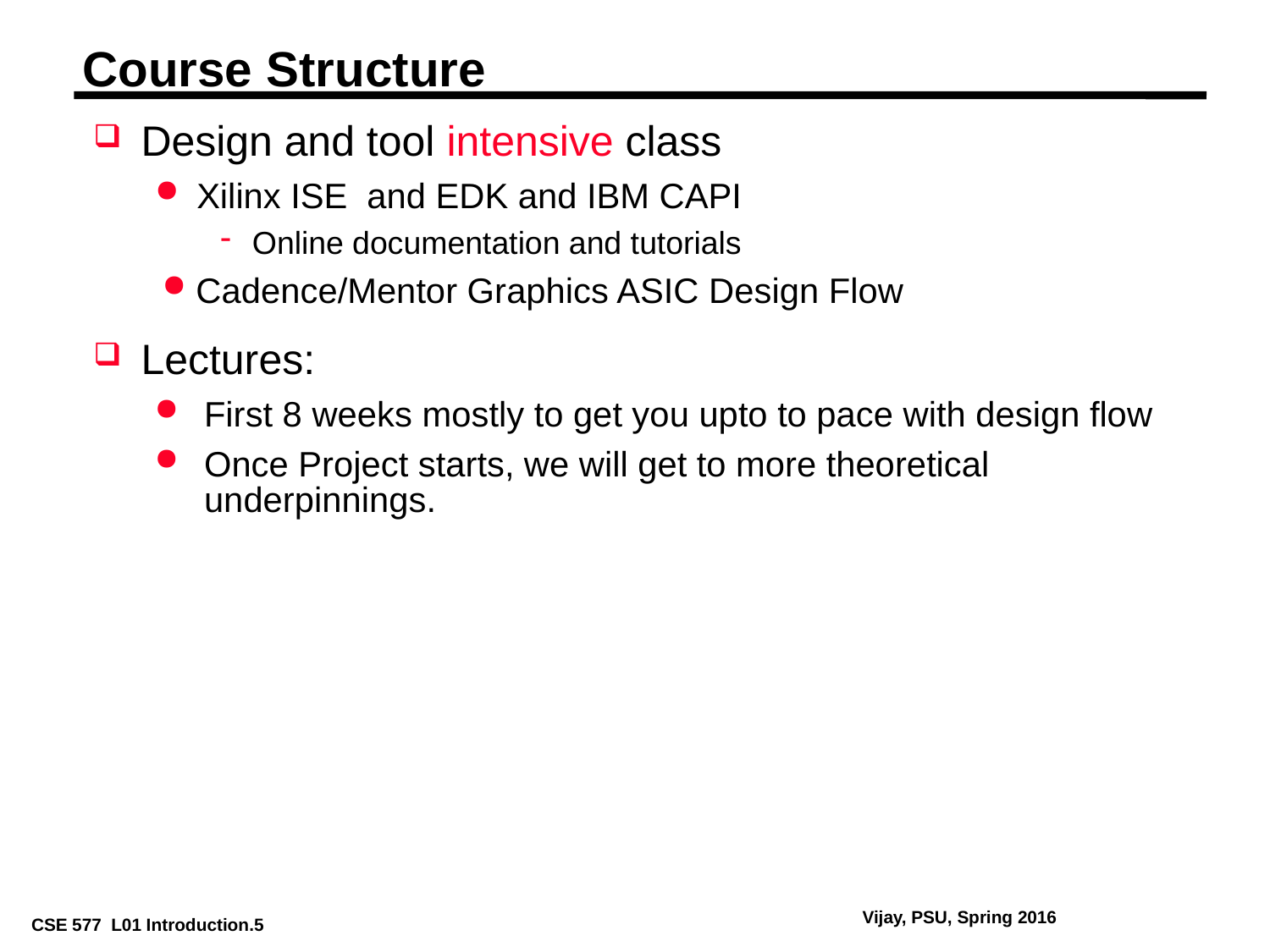

# Course Structure
Design and tool intensive class
Xilinx ISE  and EDK and IBM CAPI
Online documentation and tutorials
Cadence/Mentor Graphics ASIC Design Flow
Lectures:
First 8 weeks mostly to get you upto to pace with design flow
Once Project starts, we will get to more theoretical underpinnings.